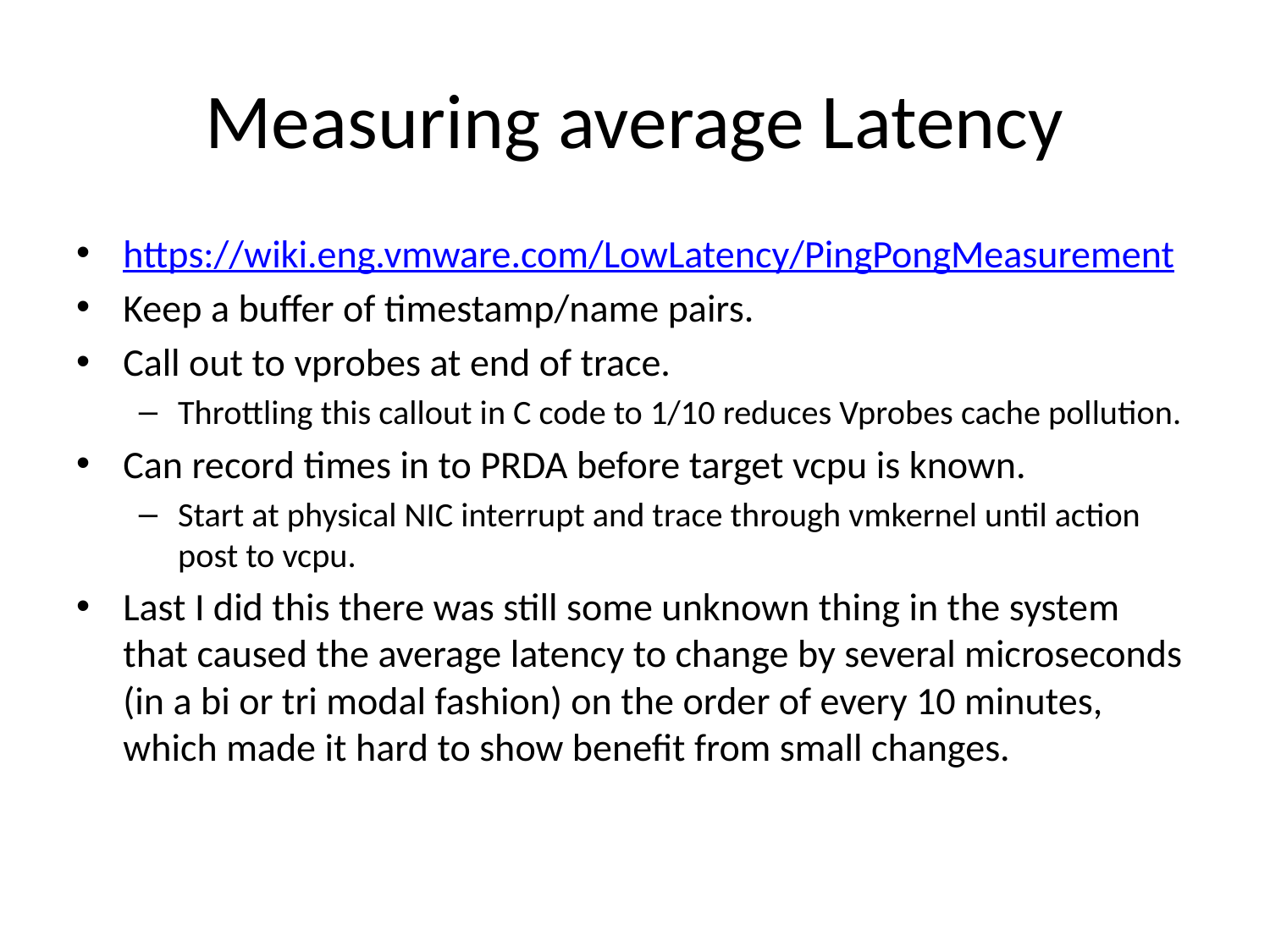

# Measuring average Latency
https://wiki.eng.vmware.com/LowLatency/PingPongMeasurement
Keep a buffer of timestamp/name pairs.
Call out to vprobes at end of trace.
Throttling this callout in C code to 1/10 reduces Vprobes cache pollution.
Can record times in to PRDA before target vcpu is known.
Start at physical NIC interrupt and trace through vmkernel until action post to vcpu.
Last I did this there was still some unknown thing in the system that caused the average latency to change by several microseconds (in a bi or tri modal fashion) on the order of every 10 minutes, which made it hard to show benefit from small changes.